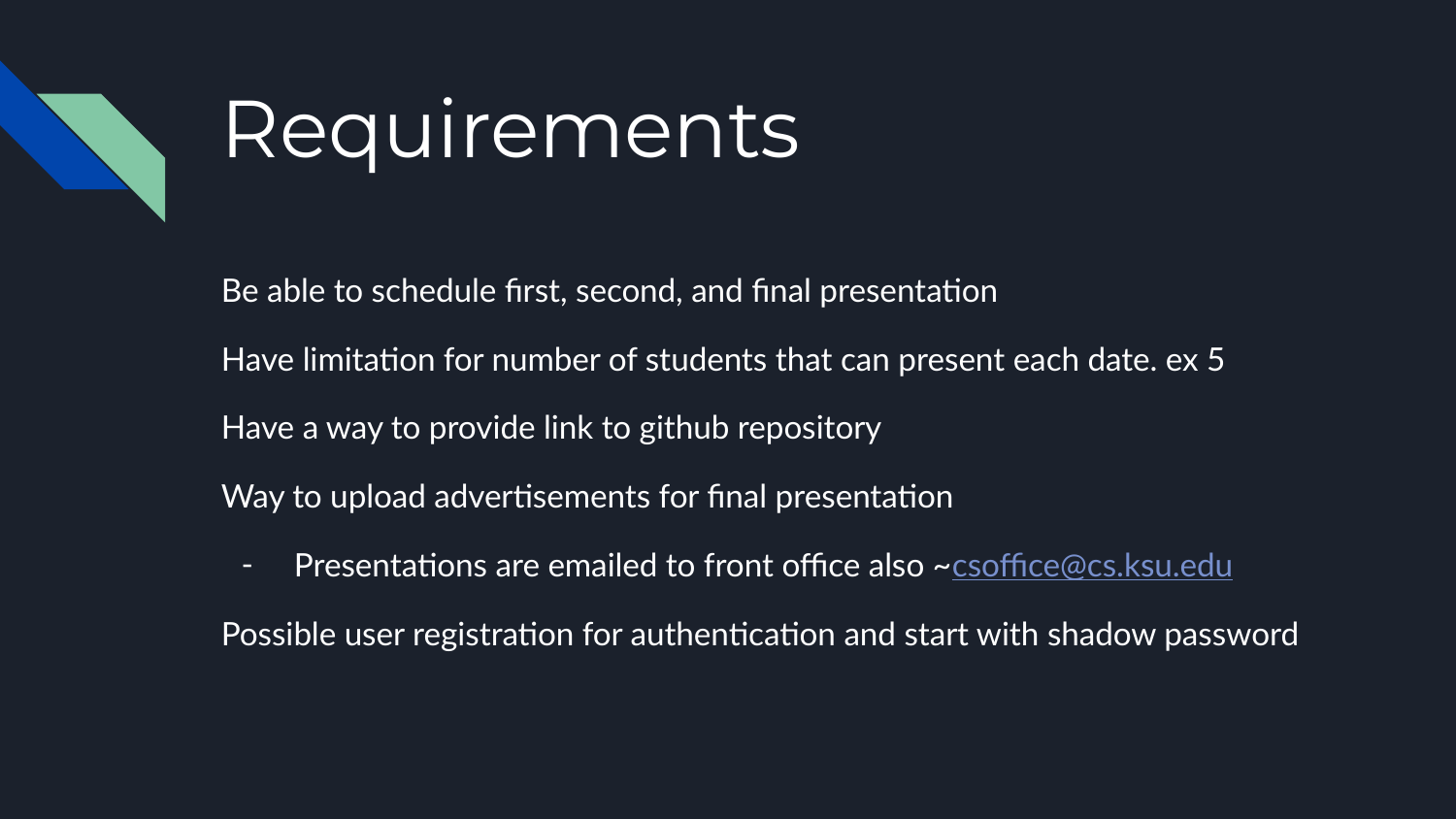

# Requirements
Be able to schedule first, second, and final presentation
Have limitation for number of students that can present each date. ex 5
Have a way to provide link to github repository
Way to upload advertisements for final presentation
Presentations are emailed to front office also ~csoffice@cs.ksu.edu
Possible user registration for authentication and start with shadow password